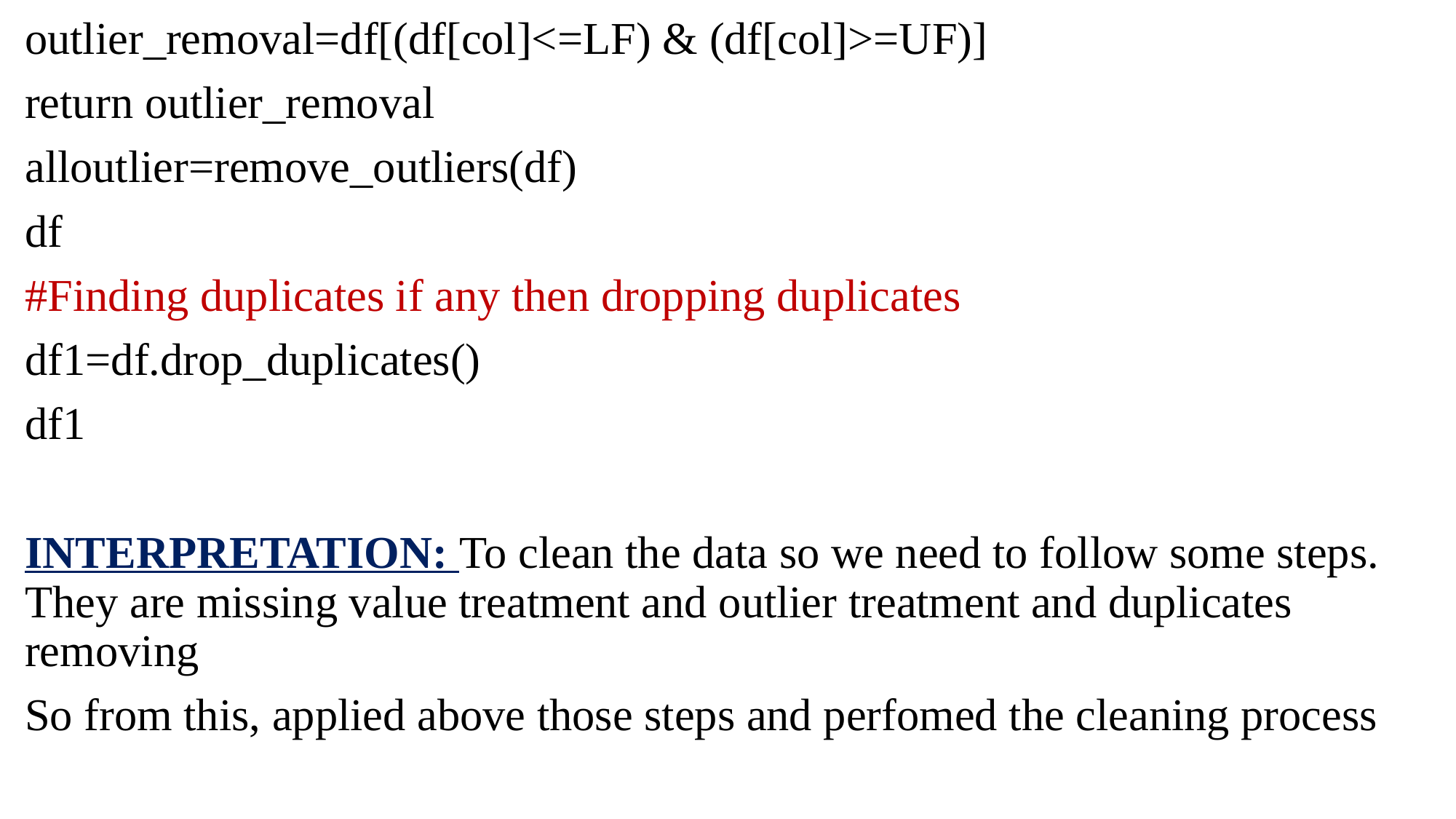

outlier_removal=df[(df[col]<=LF) & (df[col]>=UF)]
return outlier_removal
alloutlier=remove_outliers(df)
df
#Finding duplicates if any then dropping duplicates
df1=df.drop_duplicates()
df1

INTERPRETATION: To clean the data so we need to follow some steps. They are missing value treatment and outlier treatment and duplicates removing
So from this, applied above those steps and perfomed the cleaning process